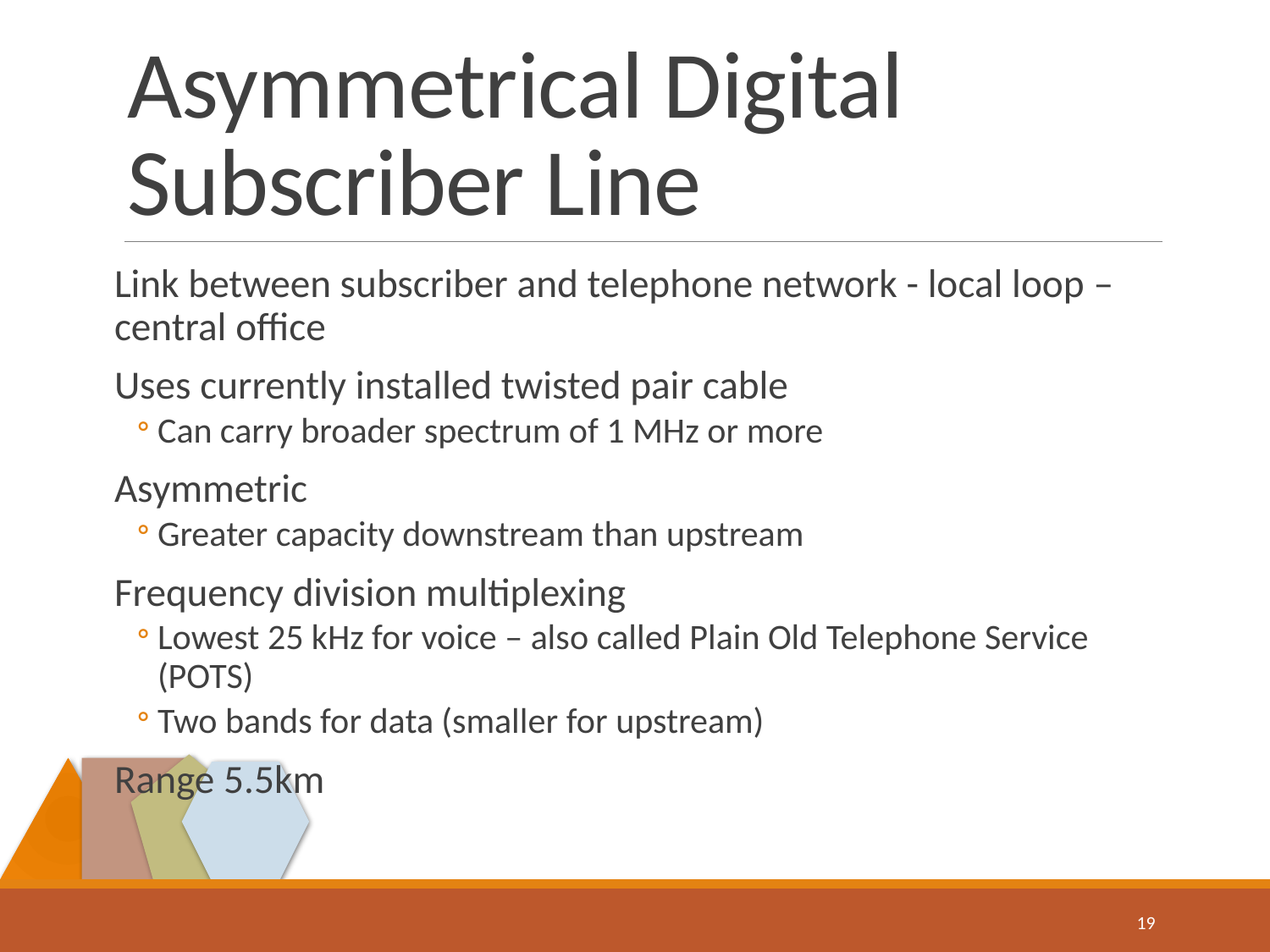

# Asymmetrical Digital Subscriber Line
Link between subscriber and telephone network - local loop – central office
Uses currently installed twisted pair cable
Can carry broader spectrum of 1 MHz or more
Asymmetric
Greater capacity downstream than upstream
Frequency division multiplexing
Lowest 25 kHz for voice – also called Plain Old Telephone Service (POTS)
Two bands for data (smaller for upstream)
Range 5.5km

19